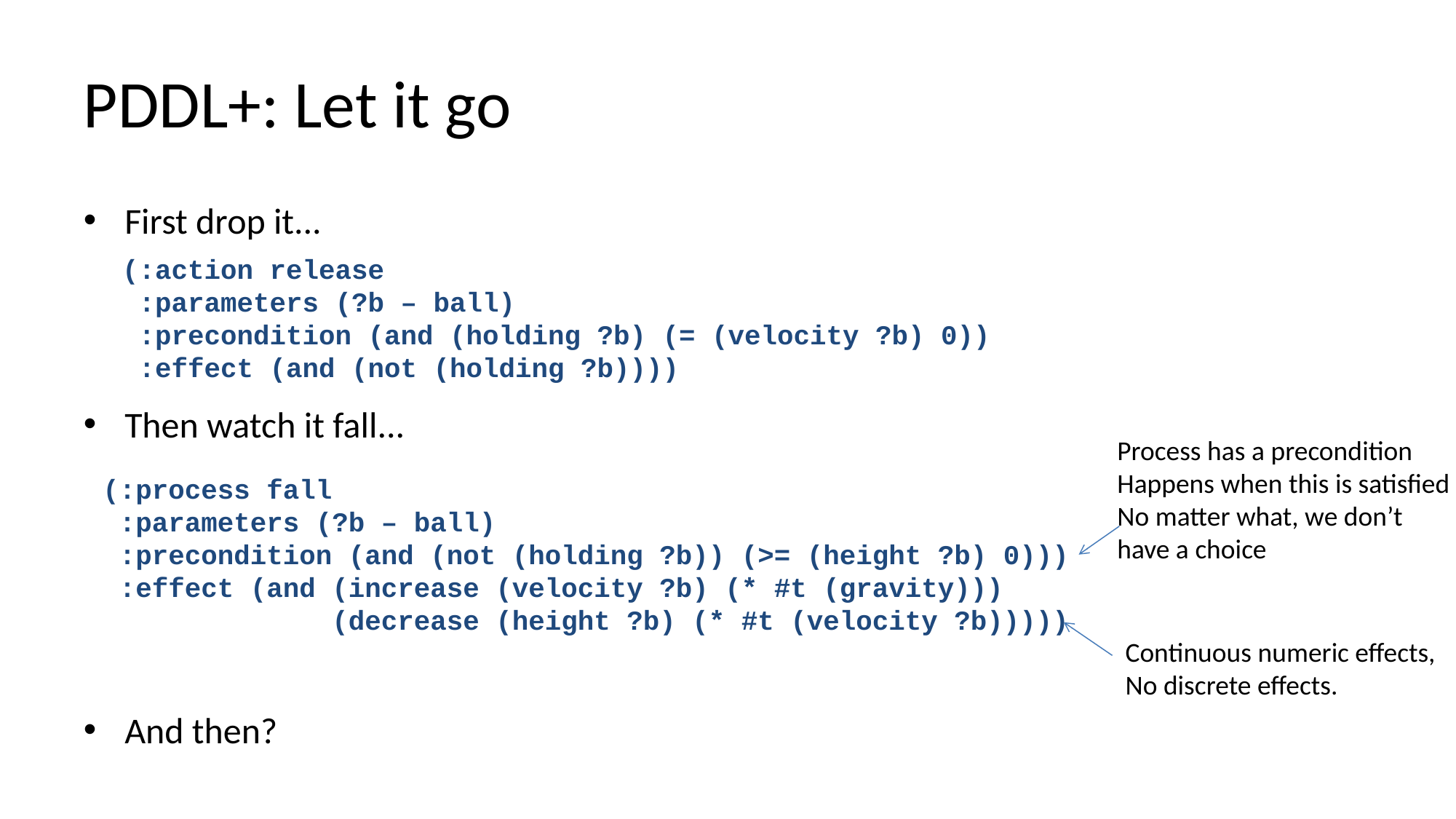

# PDDL+: Let it go
First drop it...

Then watch it fall...

And then?
(:action release
 :parameters (?b – ball)
 :precondition (and (holding ?b) (= (velocity ?b) 0))
 :effect (and (not (holding ?b))))
Process has a precondition
Happens when this is satisfied
No matter what, we don’t
have a choice
(:process fall
 :parameters (?b – ball)
 :precondition (and (not (holding ?b)) (>= (height ?b) 0)))
 :effect (and (increase (velocity ?b) (* #t (gravity)))
              (decrease (height ?b) (* #t (velocity ?b)))))
Continuous numeric effects,
No discrete effects.